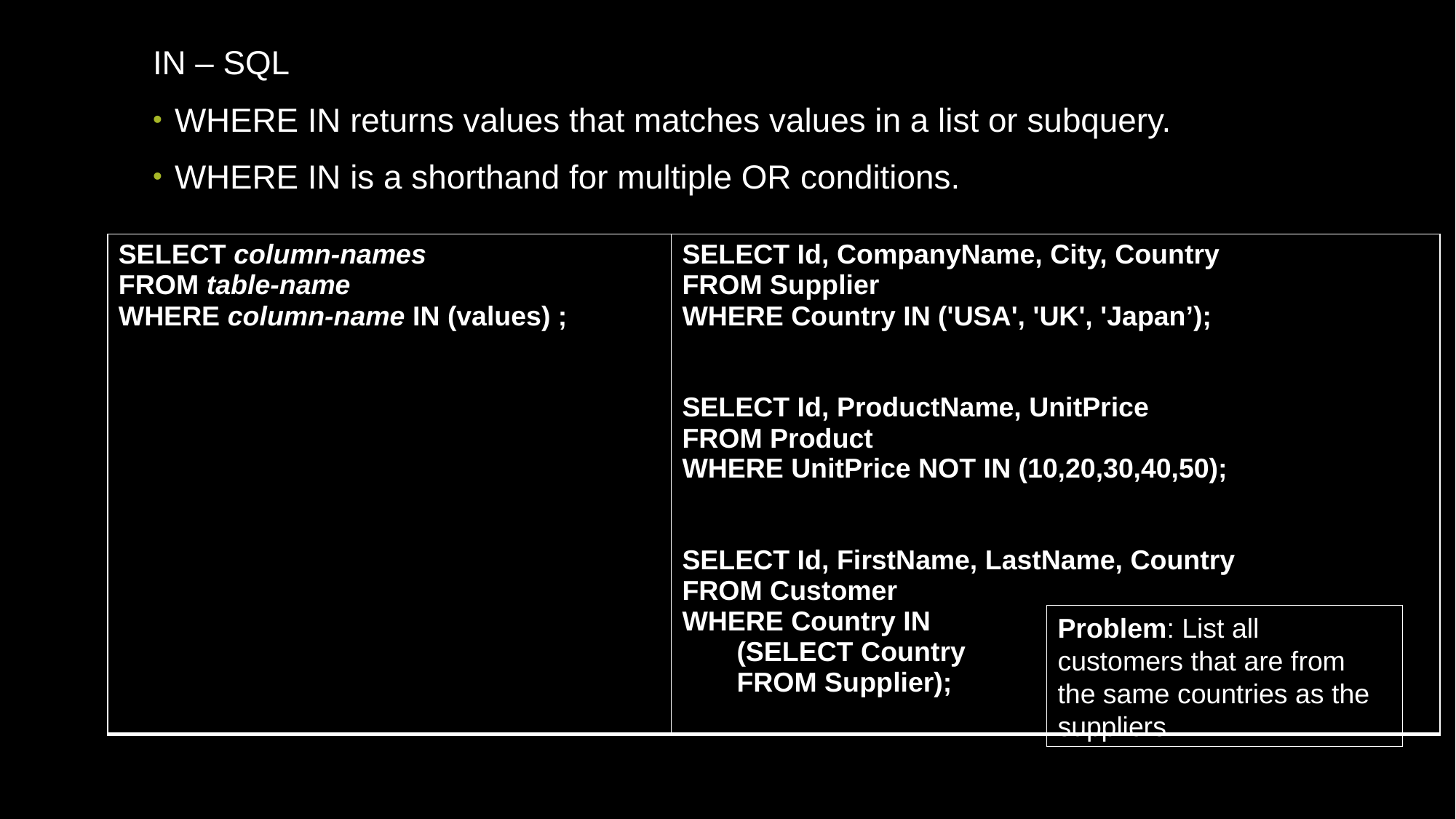

IN – SQL
WHERE IN returns values that matches values in a list or subquery.
WHERE IN is a shorthand for multiple OR conditions.

| SELECT column-names FROM table-name WHERE column-name IN (values) ; | SELECT Id, CompanyName, City, Country FROM Supplier WHERE Country IN ('USA', 'UK', 'Japan’); SELECT Id, ProductName, UnitPrice FROM Product WHERE UnitPrice NOT IN (10,20,30,40,50); SELECT Id, FirstName, LastName, Country FROM Customer WHERE Country IN (SELECT Country FROM Supplier); |
| --- | --- |
Problem: List all customers that are from 
the same countries as the suppliers.